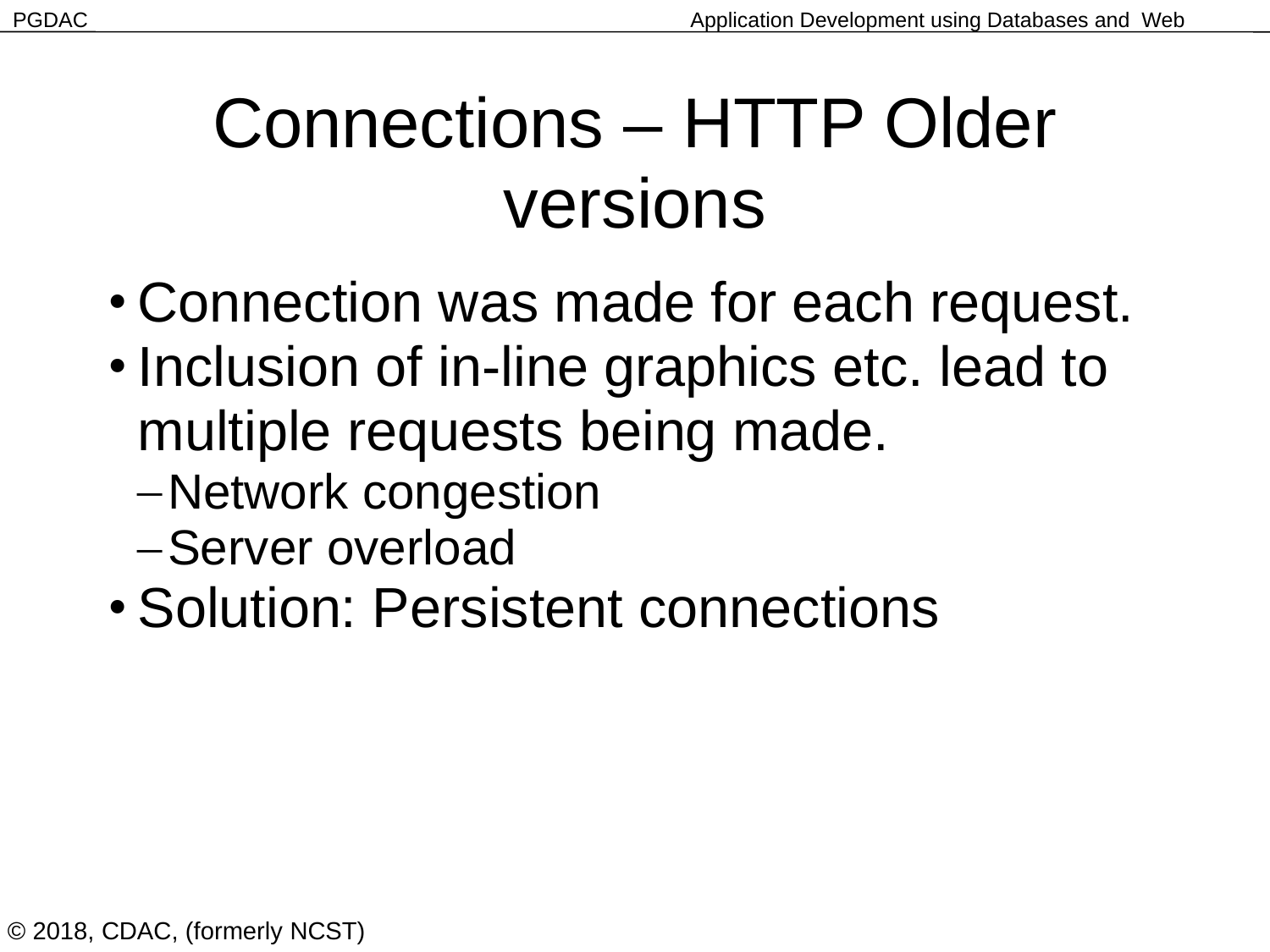

Connections – HTTP Older versions
Connection was made for each request.
Inclusion of in-line graphics etc. lead to multiple requests being made.
Network congestion
Server overload
Solution: Persistent connections